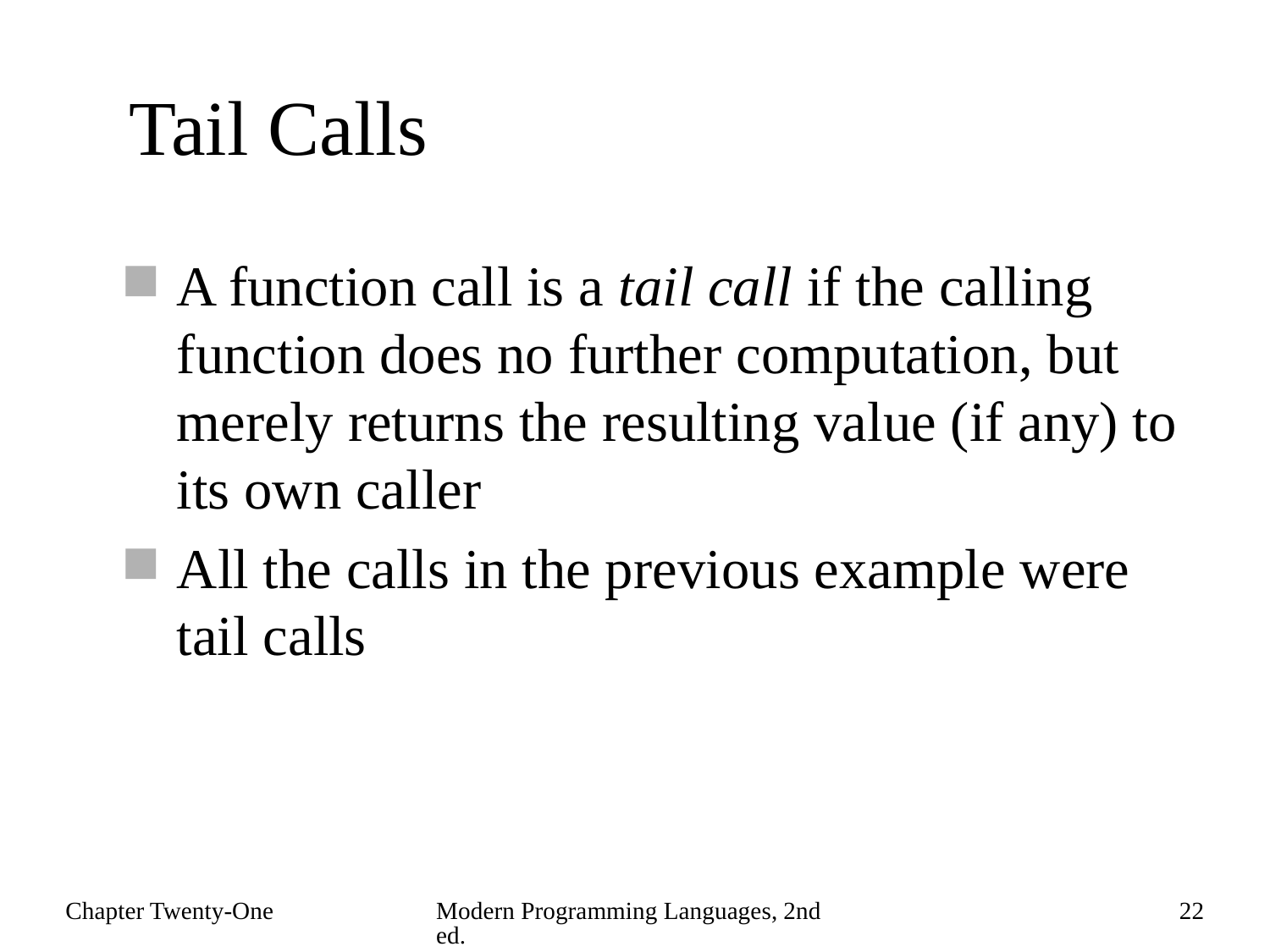

# Tail Calls
A function call is a tail call if the calling function does no further computation, but merely returns the resulting value (if any) to its own caller
All the calls in the previous example were tail calls
Chapter Twenty-One
Modern Programming Languages, 2nd ed.
22